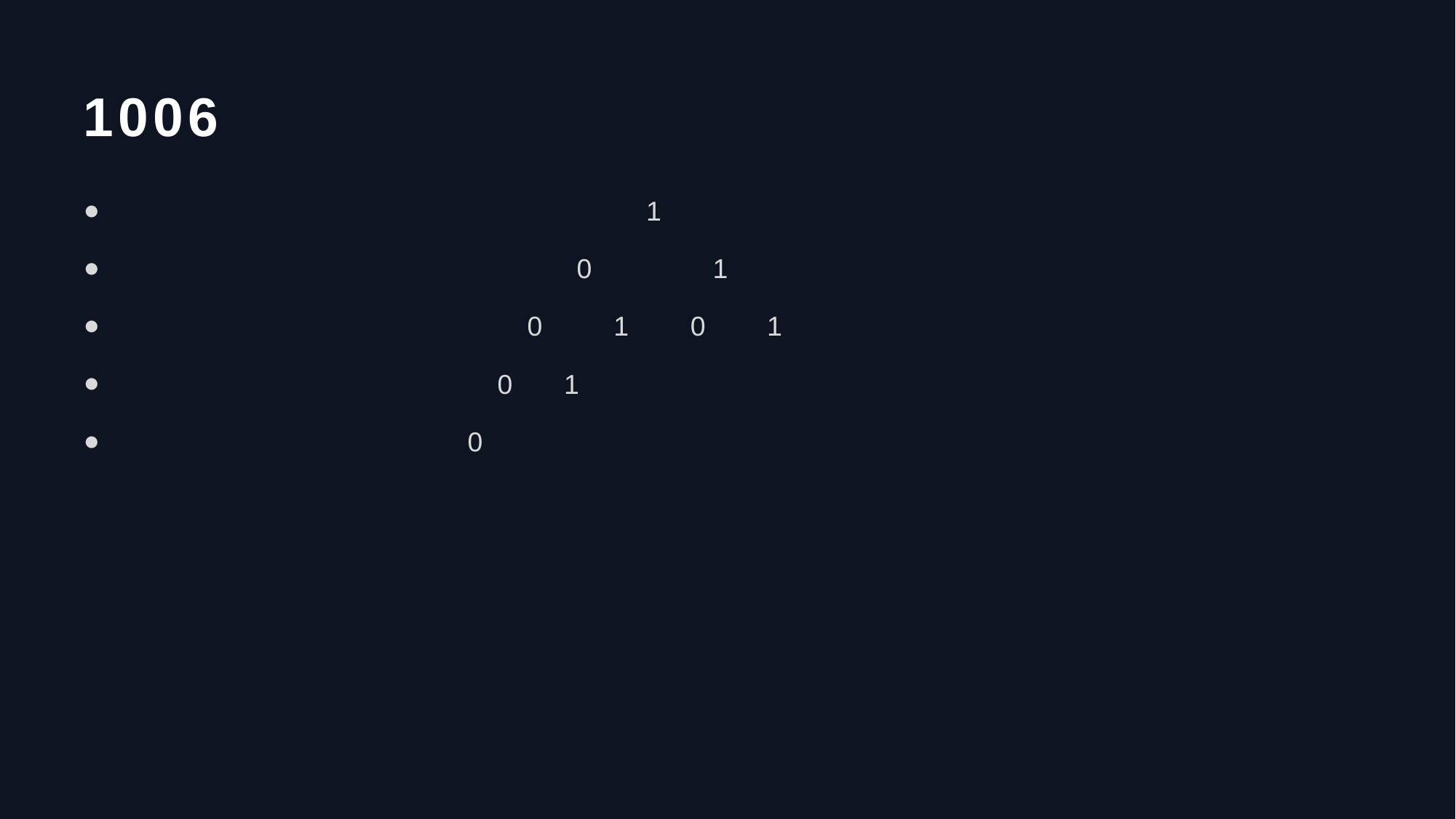

# 1006
                                                      1
                                               0            1
                                          0       1      0      1
                                       0     1
                                    0